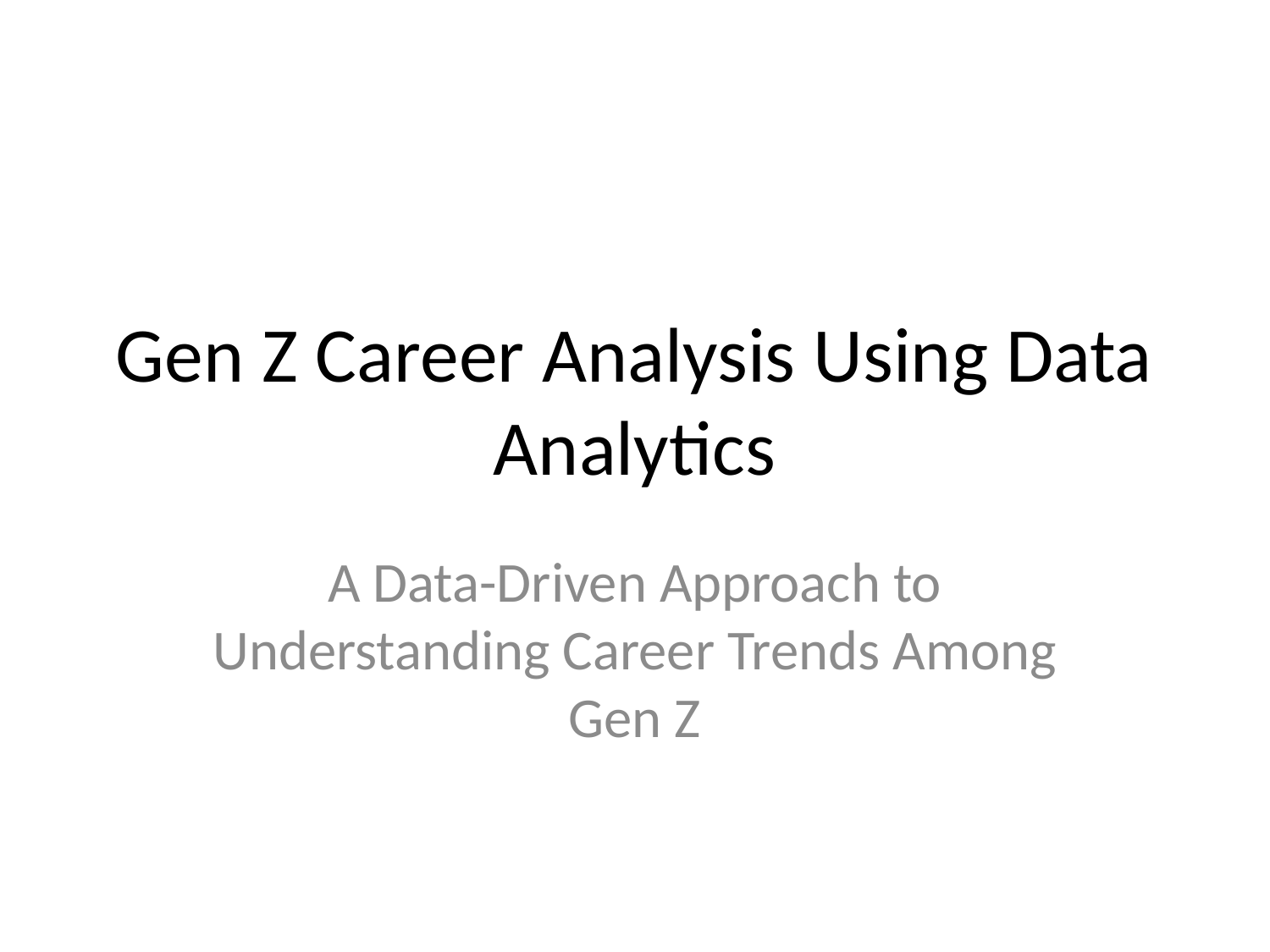

# Gen Z Career Analysis Using Data Analytics
A Data-Driven Approach to Understanding Career Trends Among Gen Z